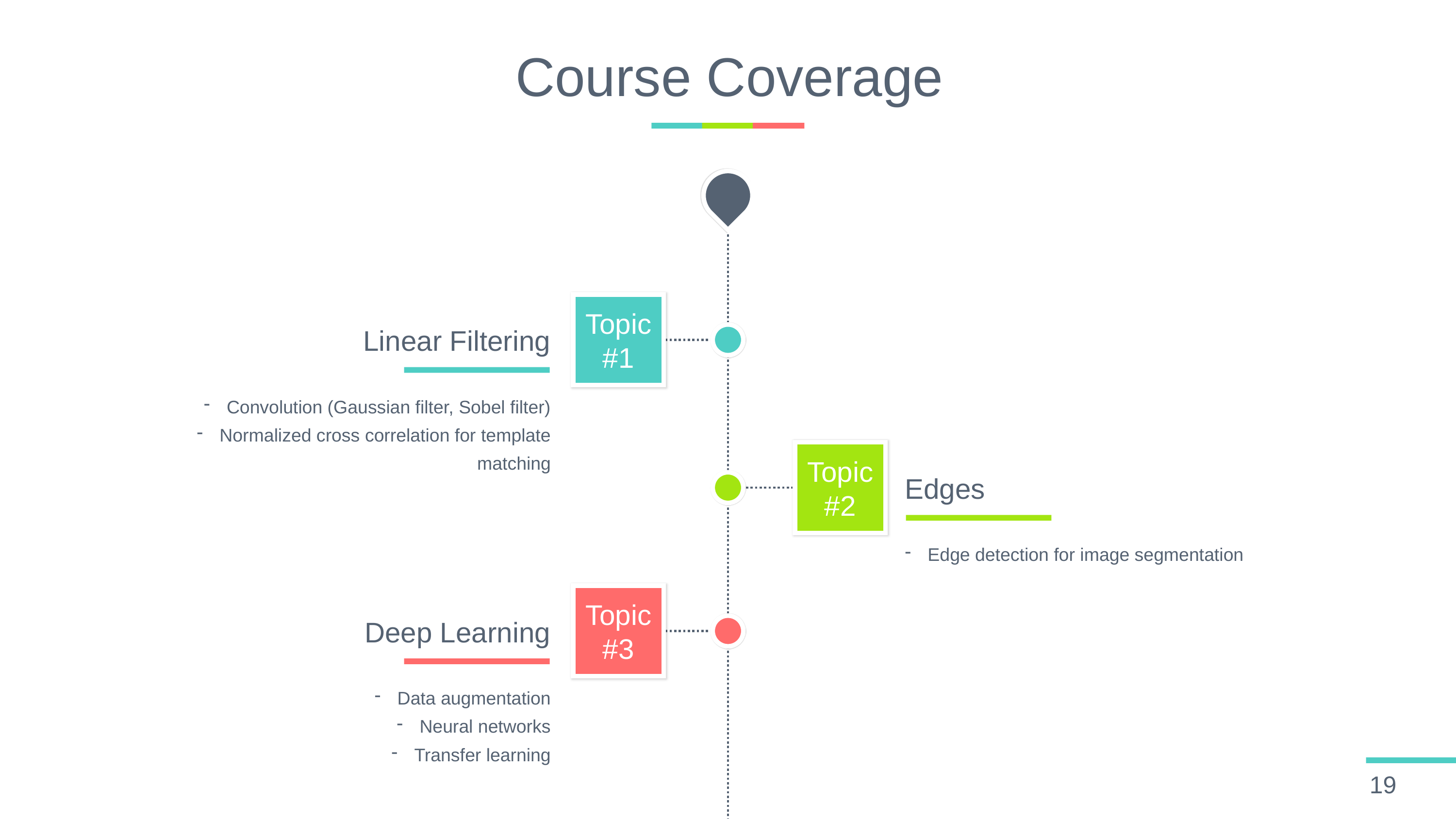

# Course Coverage
Linear Filtering
Topic #1
Convolution (Gaussian filter, Sobel filter)
Normalized cross correlation for template matching

Topic #2
Edges
Edge detection for image segmentation

Deep Learning
Topic #3
Data augmentation
Neural networks
Transfer learning
19